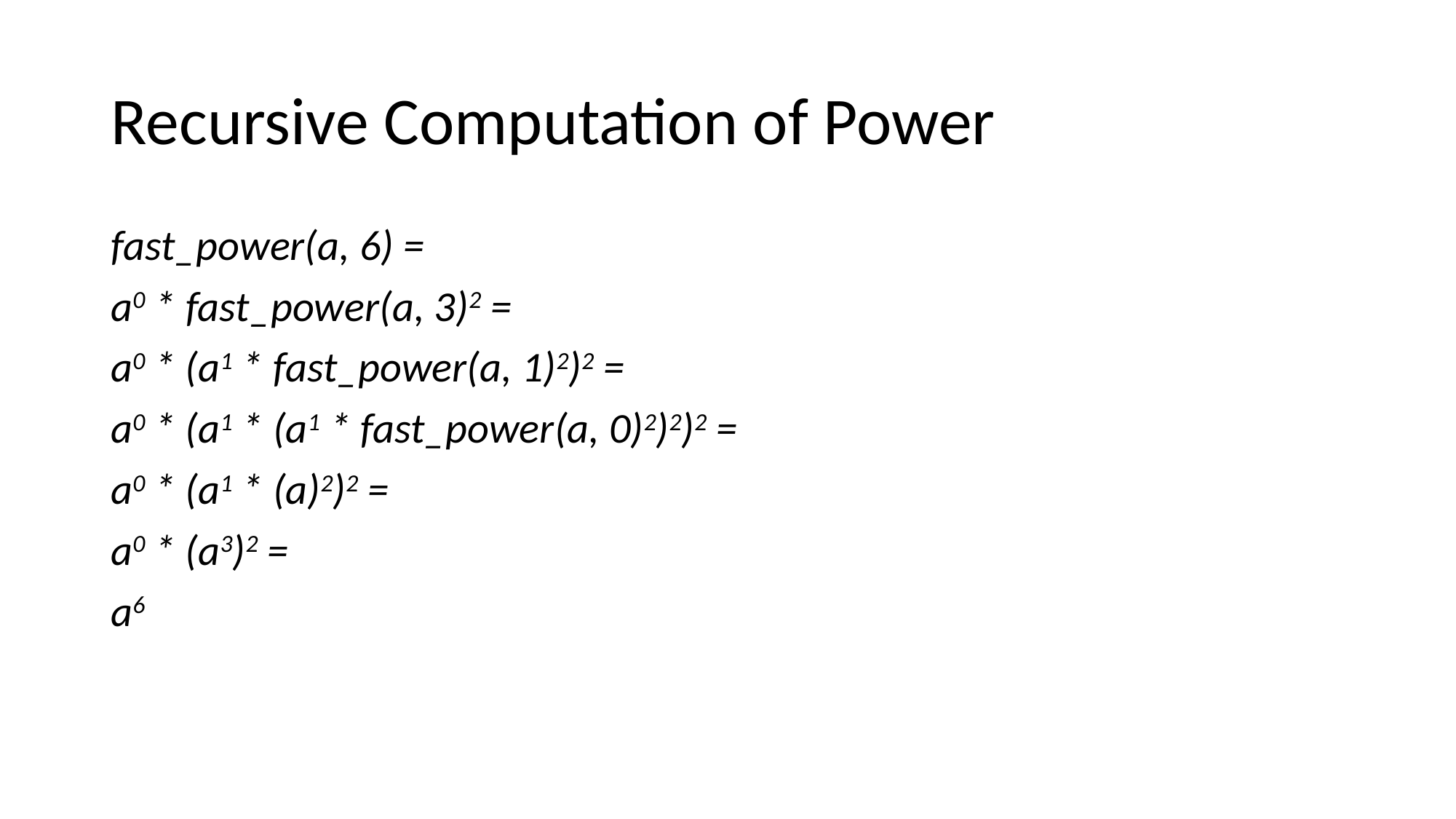

# Recursive Computation of Power
fast_power(a, 6) =
a0 * fast_power(a, 3)2 =
a0 * (a1 * fast_power(a, 1)2)2 =
a0 * (a1 * (a1 * fast_power(a, 0)2)2)2 =
a0 * (a1 * (a)2)2 =
a0 * (a3)2 =
a6